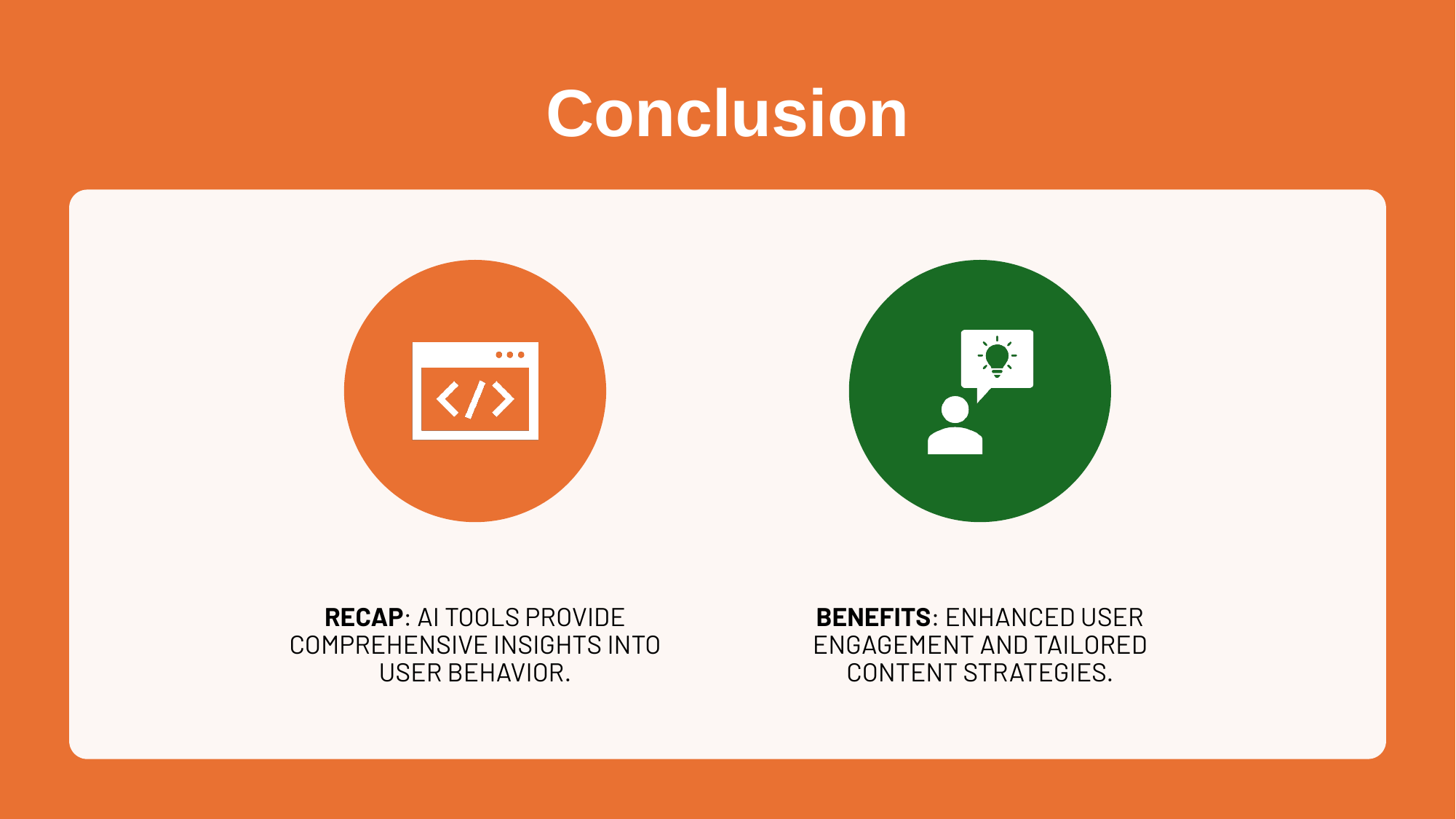

# Conclusion

Recap: AI tools provide comprehensive insights into user behavior.
Benefits: Enhanced user engagement and tailored content strategies.